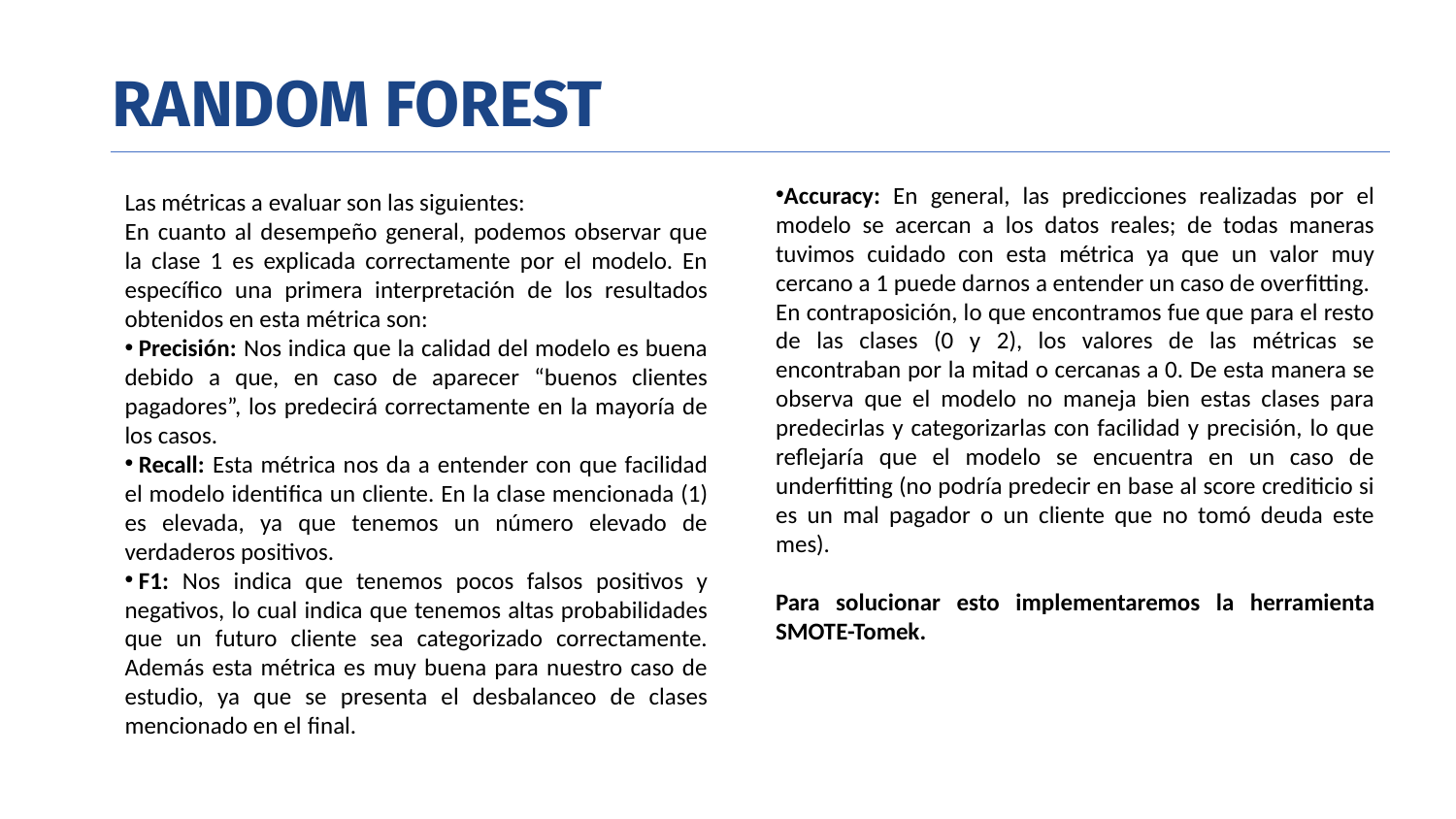

# RANDOM FOREST

Accuracy: En general, las predicciones realizadas por el modelo se acercan a los datos reales; de todas maneras tuvimos cuidado con esta métrica ya que un valor muy cercano a 1 puede darnos a entender un caso de overfitting.
En contraposición, lo que encontramos fue que para el resto de las clases (0 y 2), los valores de las métricas se encontraban por la mitad o cercanas a 0. De esta manera se observa que el modelo no maneja bien estas clases para predecirlas y categorizarlas con facilidad y precisión, lo que reflejaría que el modelo se encuentra en un caso de underfitting (no podría predecir en base al score crediticio si es un mal pagador o un cliente que no tomó deuda este mes).

Para solucionar esto implementaremos la herramienta SMOTE-Tomek.
Las métricas a evaluar son las siguientes:
En cuanto al desempeño general, podemos observar que la clase 1 es explicada correctamente por el modelo. En específico una primera interpretación de los resultados obtenidos en esta métrica son:
 Precisión: Nos indica que la calidad del modelo es buena debido a que, en caso de aparecer “buenos clientes pagadores”, los predecirá correctamente en la mayoría de los casos.
 Recall: Esta métrica nos da a entender con que facilidad el modelo identifica un cliente. En la clase mencionada (1) es elevada, ya que tenemos un número elevado de verdaderos positivos.
 F1: Nos indica que tenemos pocos falsos positivos y negativos, lo cual indica que tenemos altas probabilidades que un futuro cliente sea categorizado correctamente. Además esta métrica es muy buena para nuestro caso de estudio, ya que se presenta el desbalanceo de clases mencionado en el final.